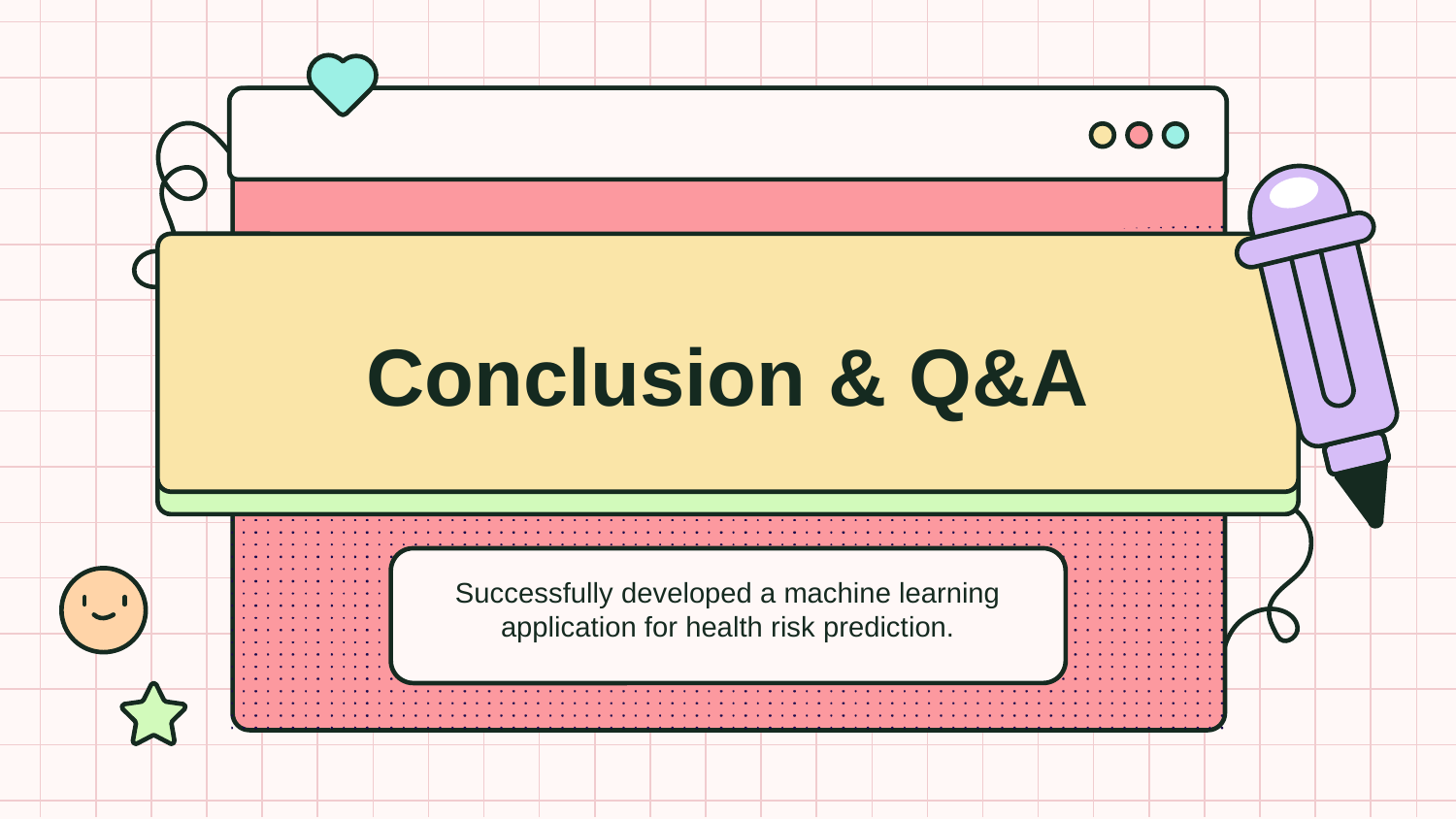

# Conclusion & Q&A

Successfully developed a machine learning application for health risk prediction.